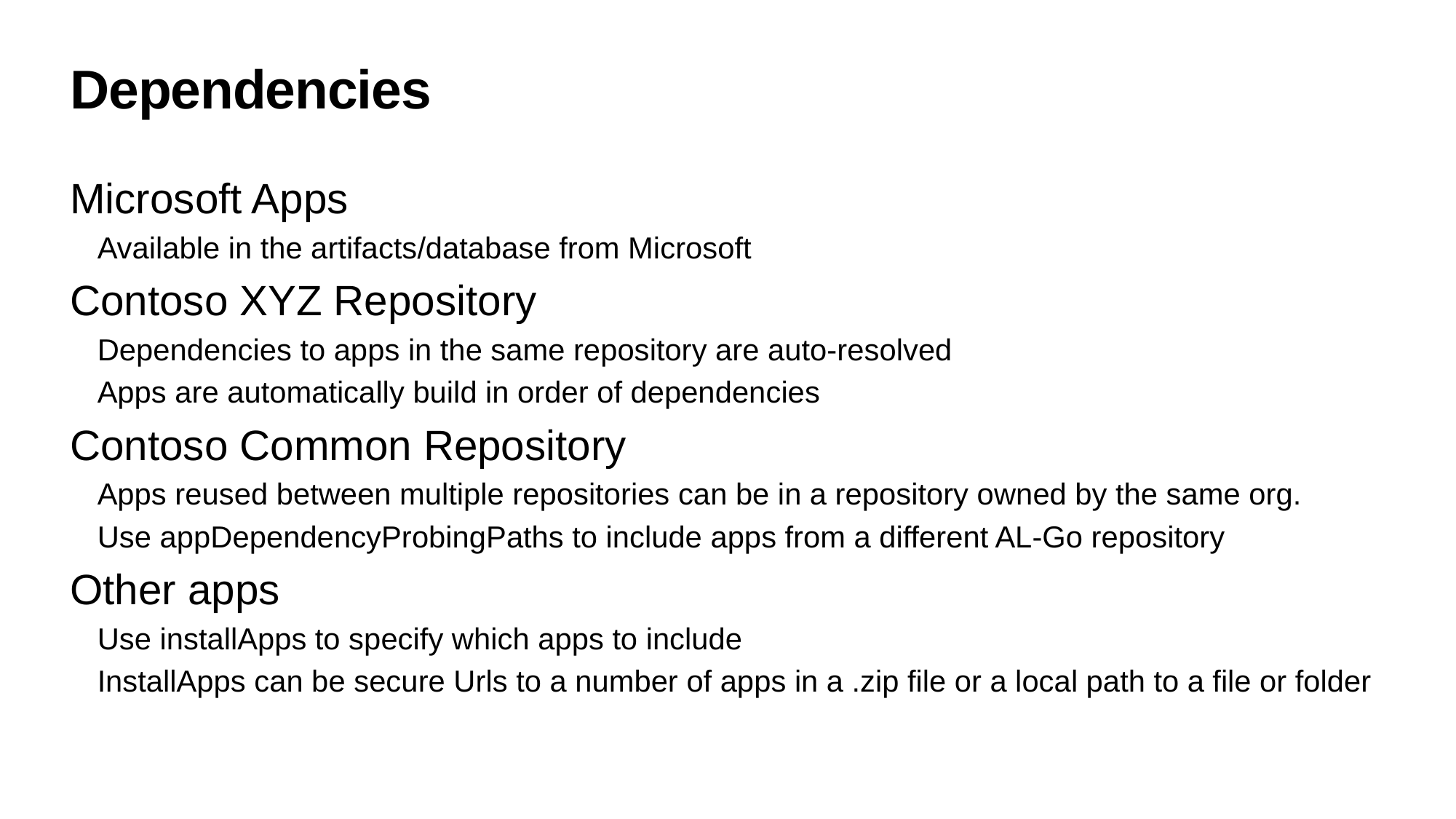

# Dependencies
Microsoft Apps
Available in the artifacts/database from Microsoft
Contoso XYZ Repository
Dependencies to apps in the same repository are auto-resolved
Apps are automatically build in order of dependencies
Contoso Common Repository
Apps reused between multiple repositories can be in a repository owned by the same org.
Use appDependencyProbingPaths to include apps from a different AL-Go repository
Other apps
Use installApps to specify which apps to include
InstallApps can be secure Urls to a number of apps in a .zip file or a local path to a file or folder